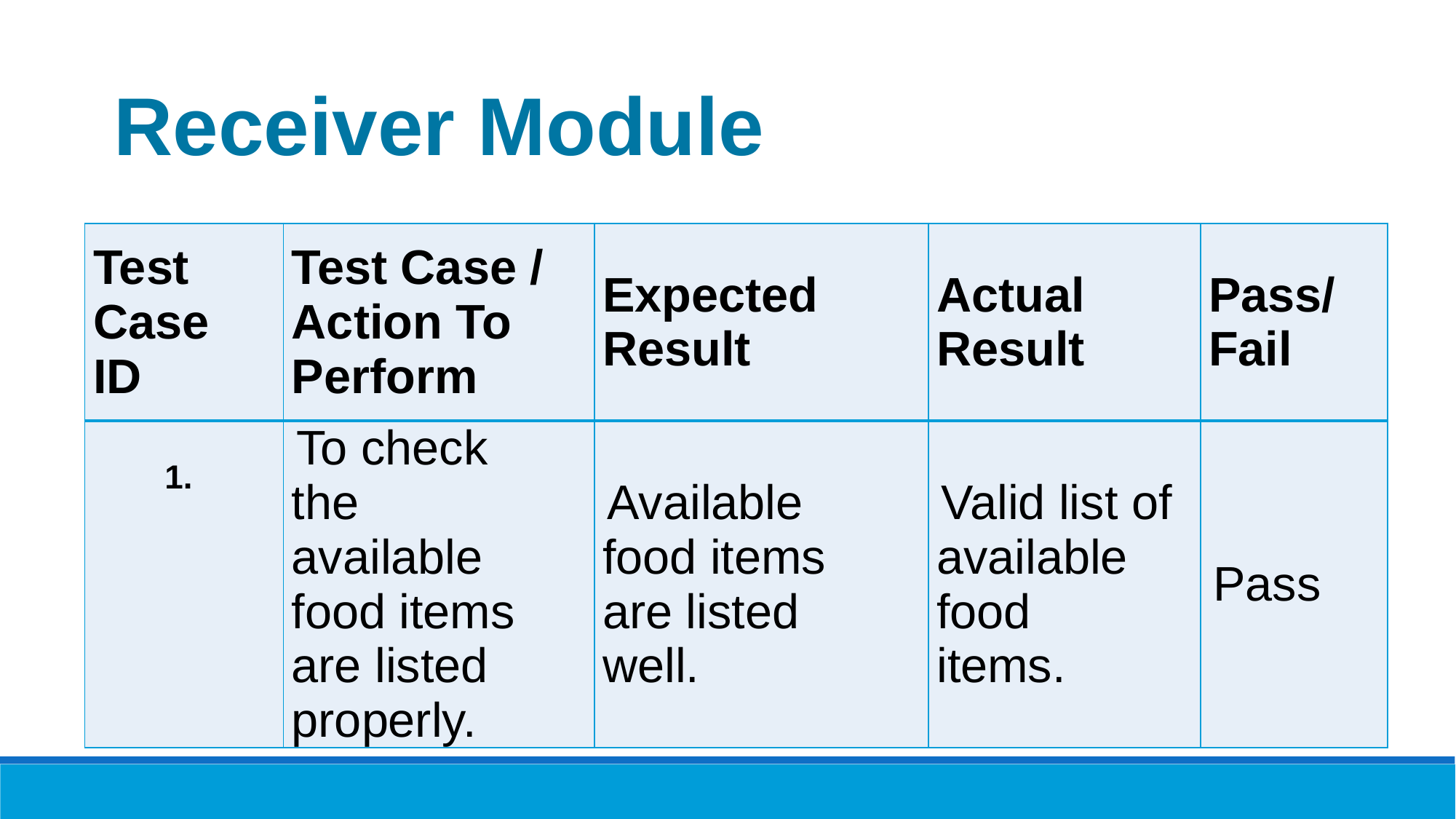

Receiver Module
| Test Case ID | Test Case / Action To Perform | Expected Result | Actual Result | Pass/ Fail |
| --- | --- | --- | --- | --- |
| 1. | To check the available food items are listed properly. | Available food items are listed well. | Valid list of available food items. | Pass |